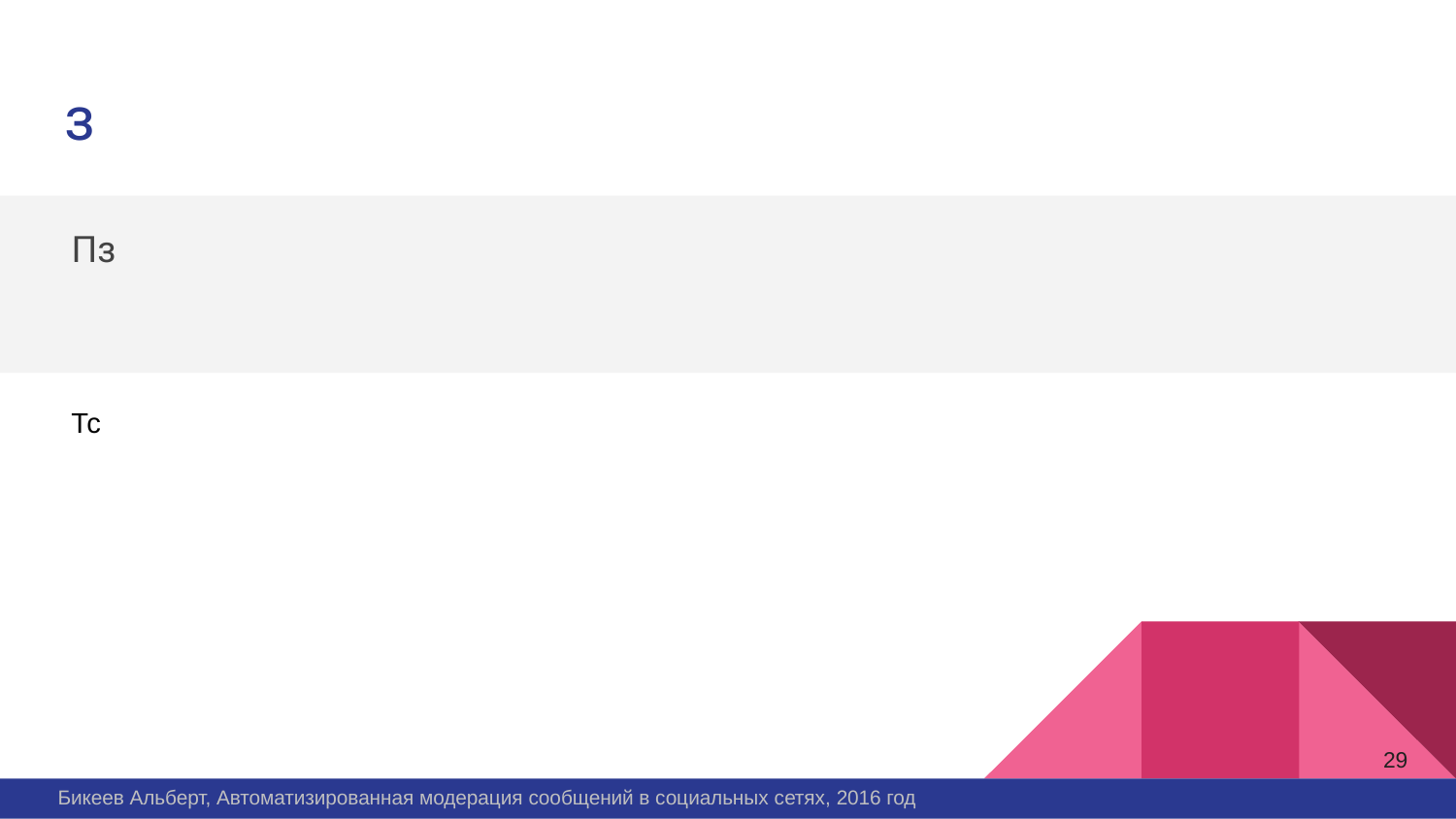

# з

Пз
Тс
29
Бикеев Альберт, Автоматизированная модерация сообщений в социальных сетях, 2016 год